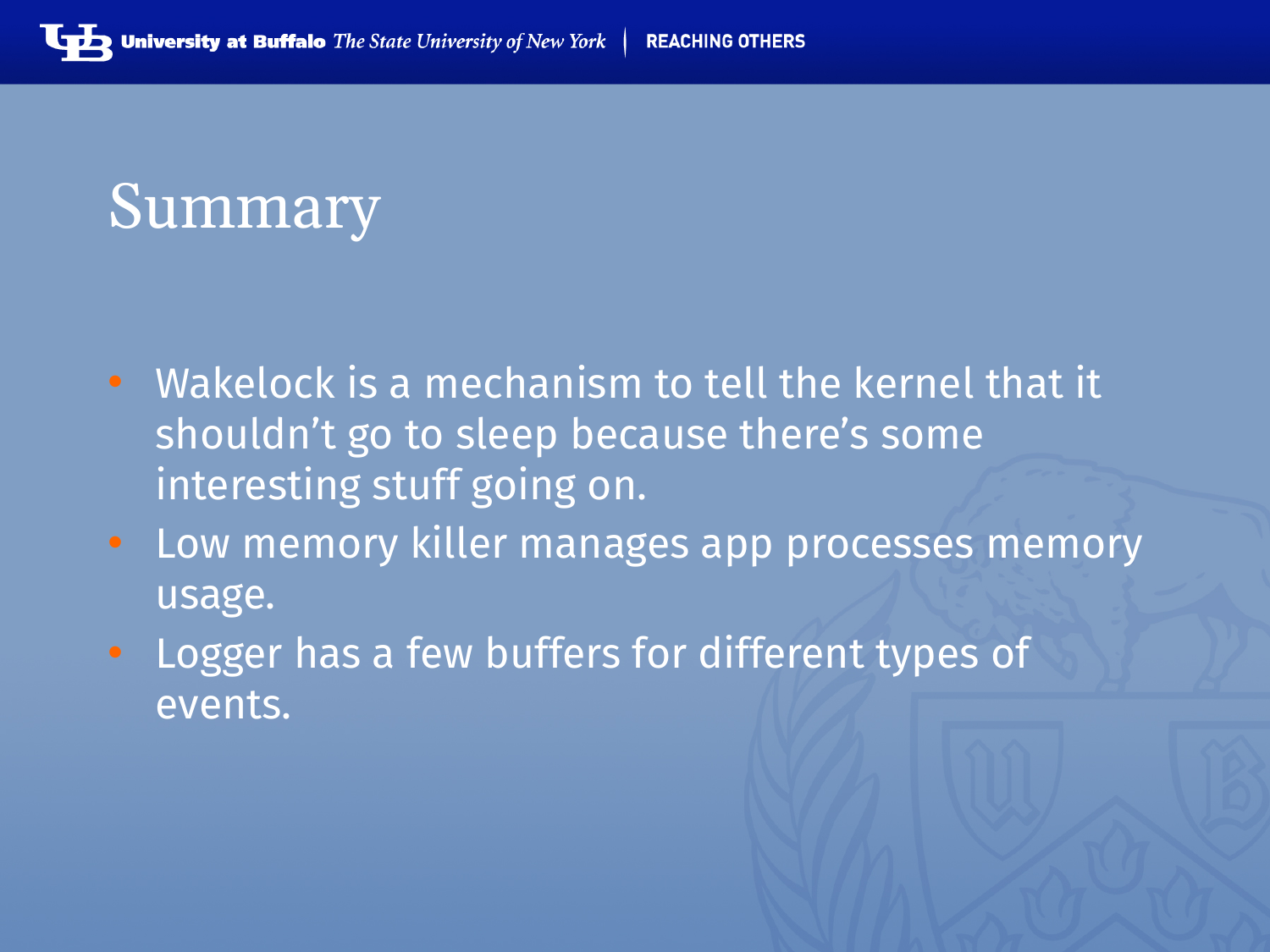

# Summary
Wakelock is a mechanism to tell the kernel that it shouldn’t go to sleep because there’s some interesting stuff going on.
Low memory killer manages app processes memory usage.
Logger has a few buffers for different types of events.